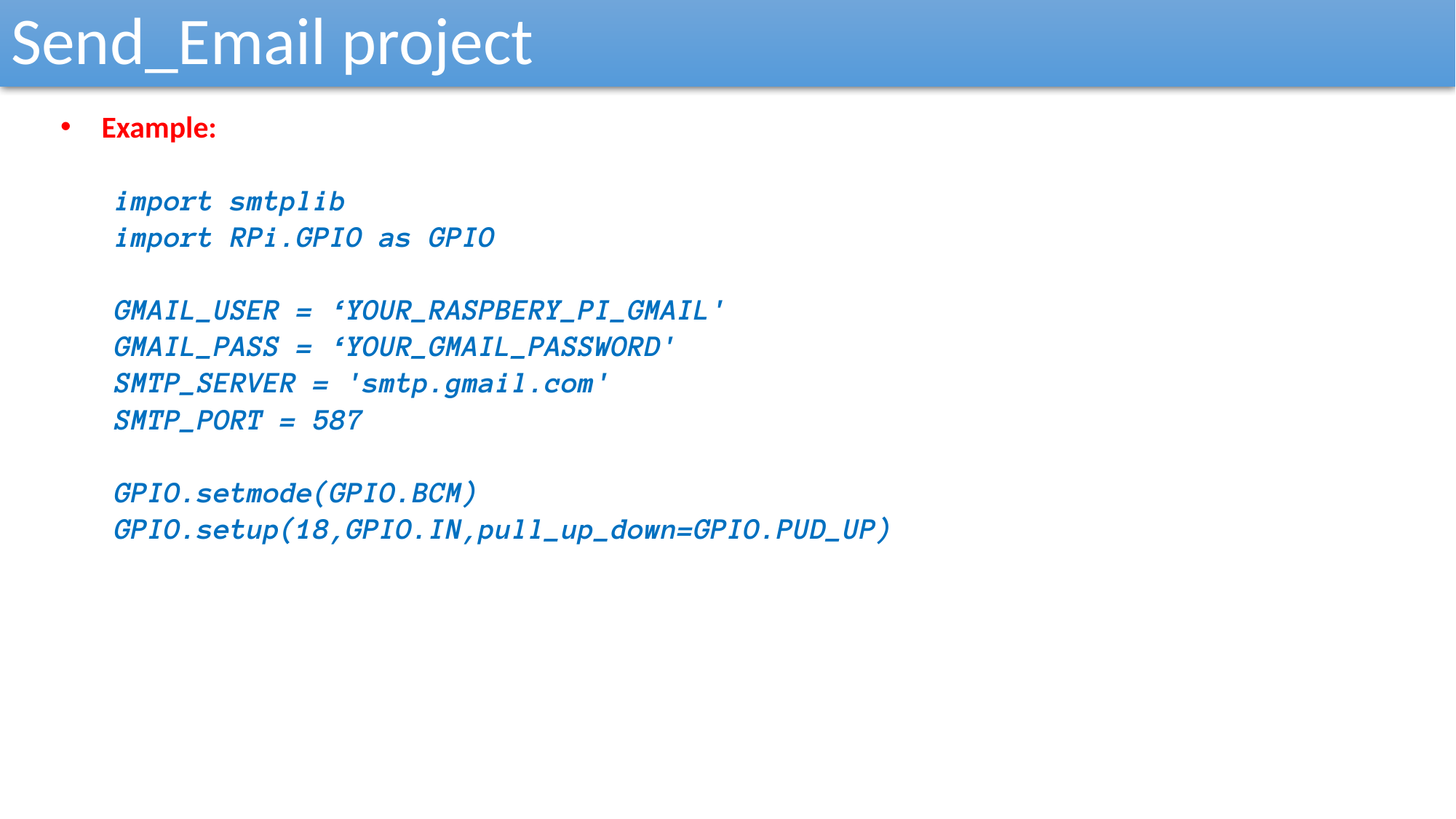

Send_Email project
Example:

import smtplib
import RPi.GPIO as GPIO

GMAIL_USER = ‘YOUR_RASPBERY_PI_GMAIL'
GMAIL_PASS = ‘YOUR_GMAIL_PASSWORD'
SMTP_SERVER = 'smtp.gmail.com'
SMTP_PORT = 587

GPIO.setmode(GPIO.BCM)
GPIO.setup(18,GPIO.IN,pull_up_down=GPIO.PUD_UP)